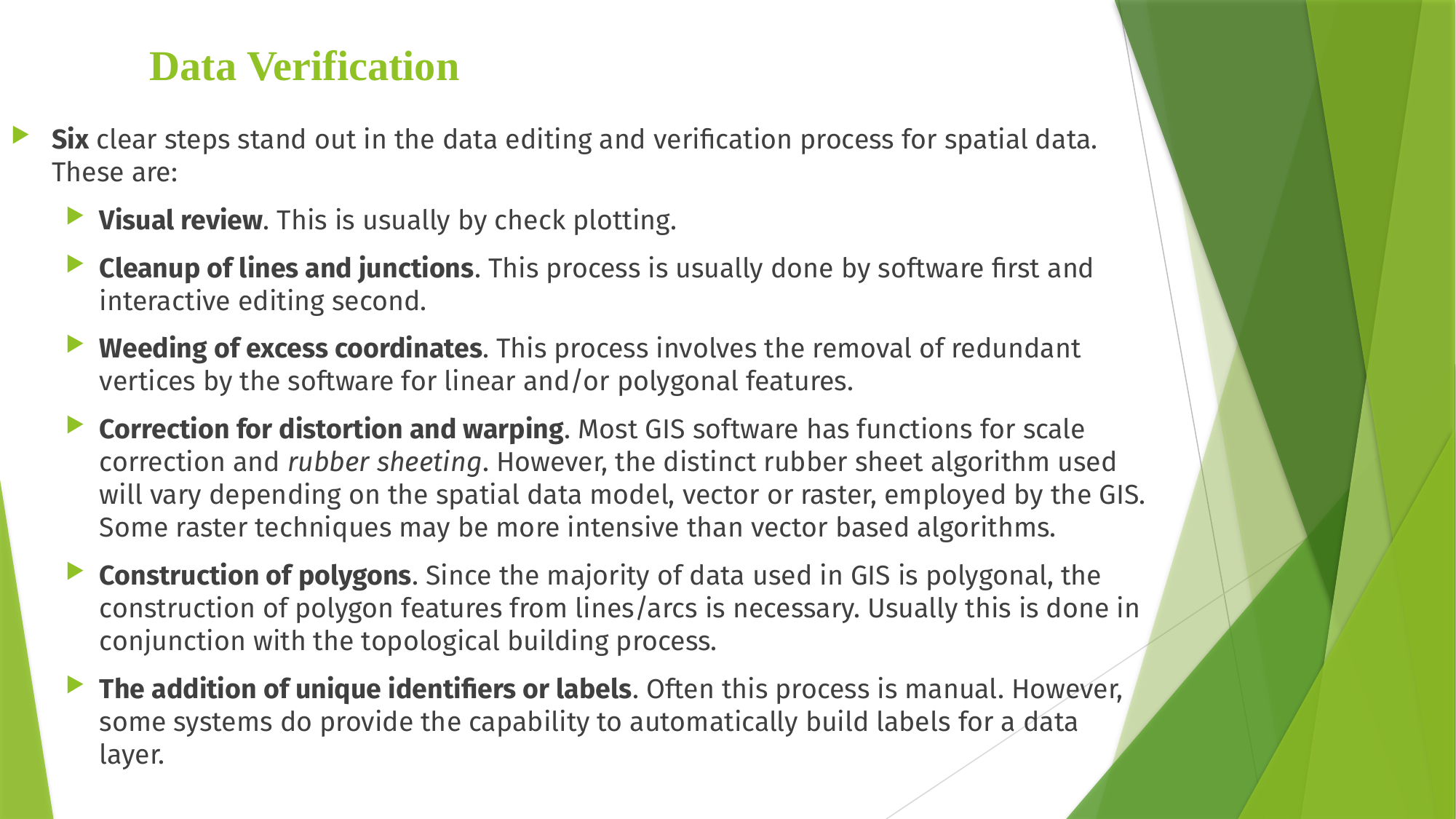

# Data Verification
Six clear steps stand out in the data editing and verification process for spatial data. These are:
Visual review. This is usually by check plotting.
Cleanup of lines and junctions. This process is usually done by software first and interactive editing second.
Weeding of excess coordinates. This process involves the removal of redundant vertices by the software for linear and/or polygonal features.
Correction for distortion and warping. Most GIS software has functions for scale correction and rubber sheeting. However, the distinct rubber sheet algorithm used will vary depending on the spatial data model, vector or raster, employed by the GIS. Some raster techniques may be more intensive than vector based algorithms.
Construction of polygons. Since the majority of data used in GIS is polygonal, the construction of polygon features from lines/arcs is necessary. Usually this is done in conjunction with the topological building process.
The addition of unique identifiers or labels. Often this process is manual. However, some systems do provide the capability to automatically build labels for a data layer.